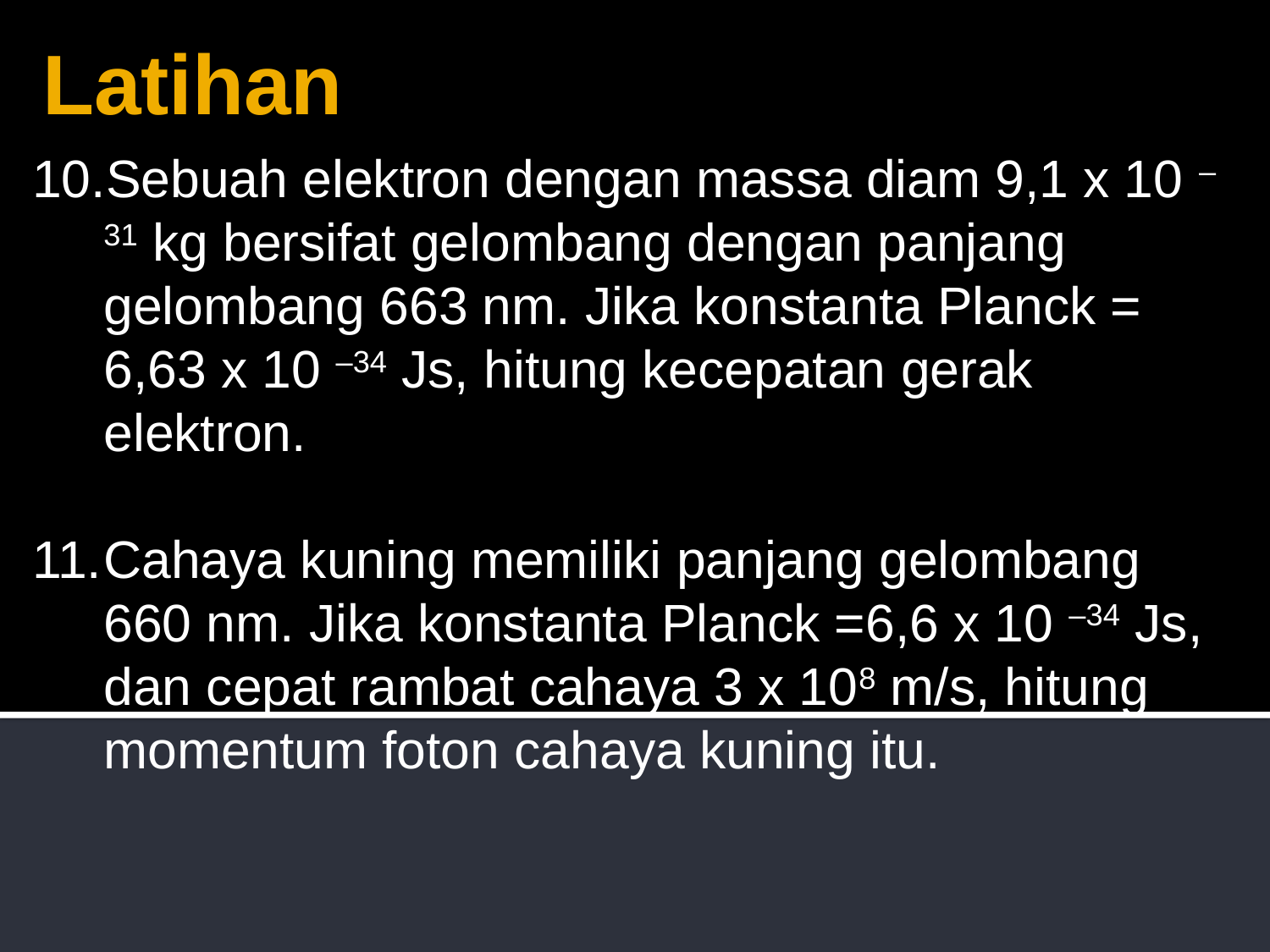

# Latihan
Sebuah elektron dengan massa diam 9,1 x 10 –31 kg bersifat gelombang dengan panjang gelombang 663 nm. Jika konstanta Planck = 6,63 x 10 –34 Js, hitung kecepatan gerak elektron.

Cahaya kuning memiliki panjang gelombang 660 nm. Jika konstanta Planck =6,6 x 10 –34 Js, dan cepat rambat cahaya 3 x 108 m/s, hitung momentum foton cahaya kuning itu.